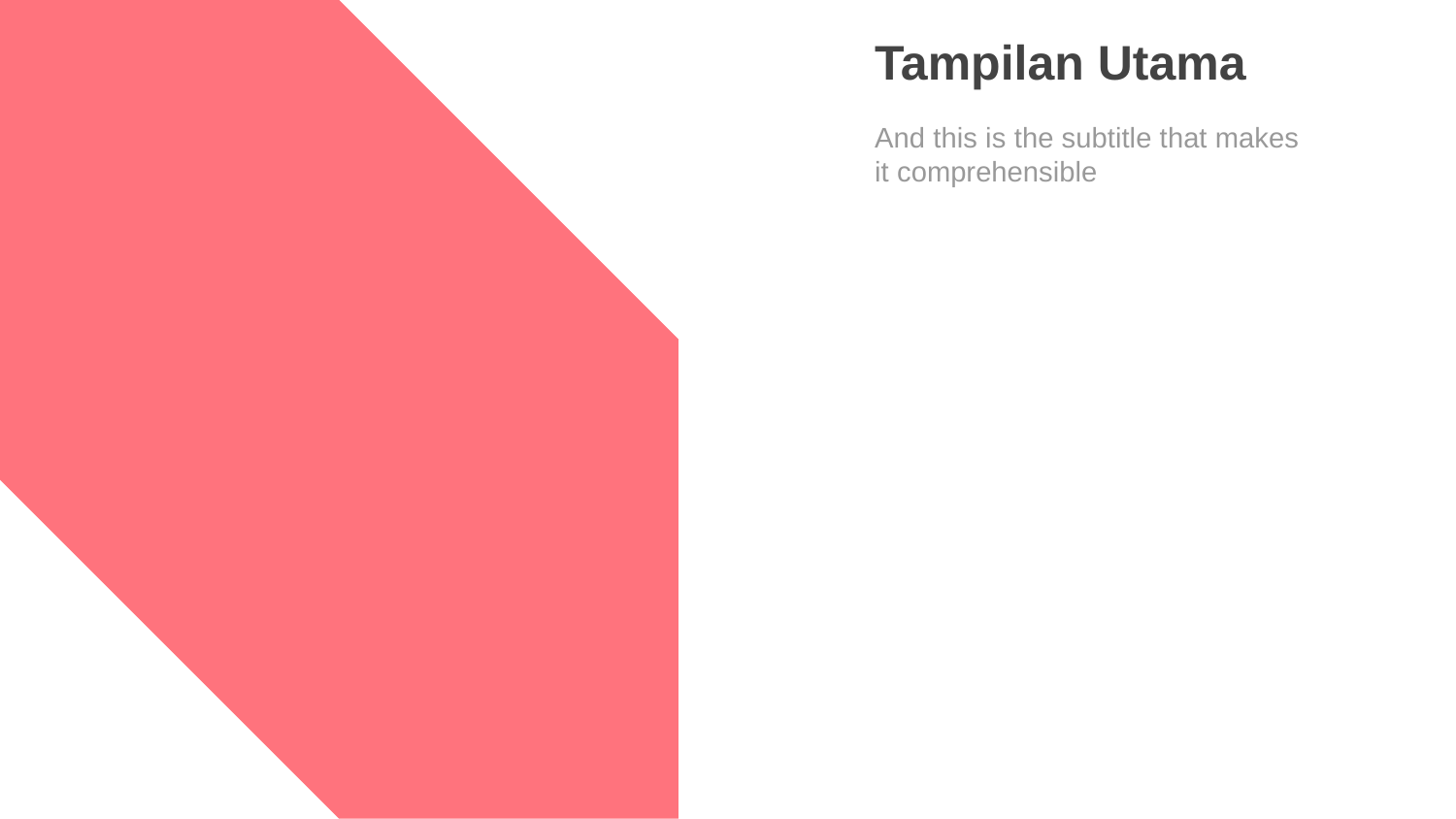

# Tampilan Utama
And this is the subtitle that makes it comprehensible